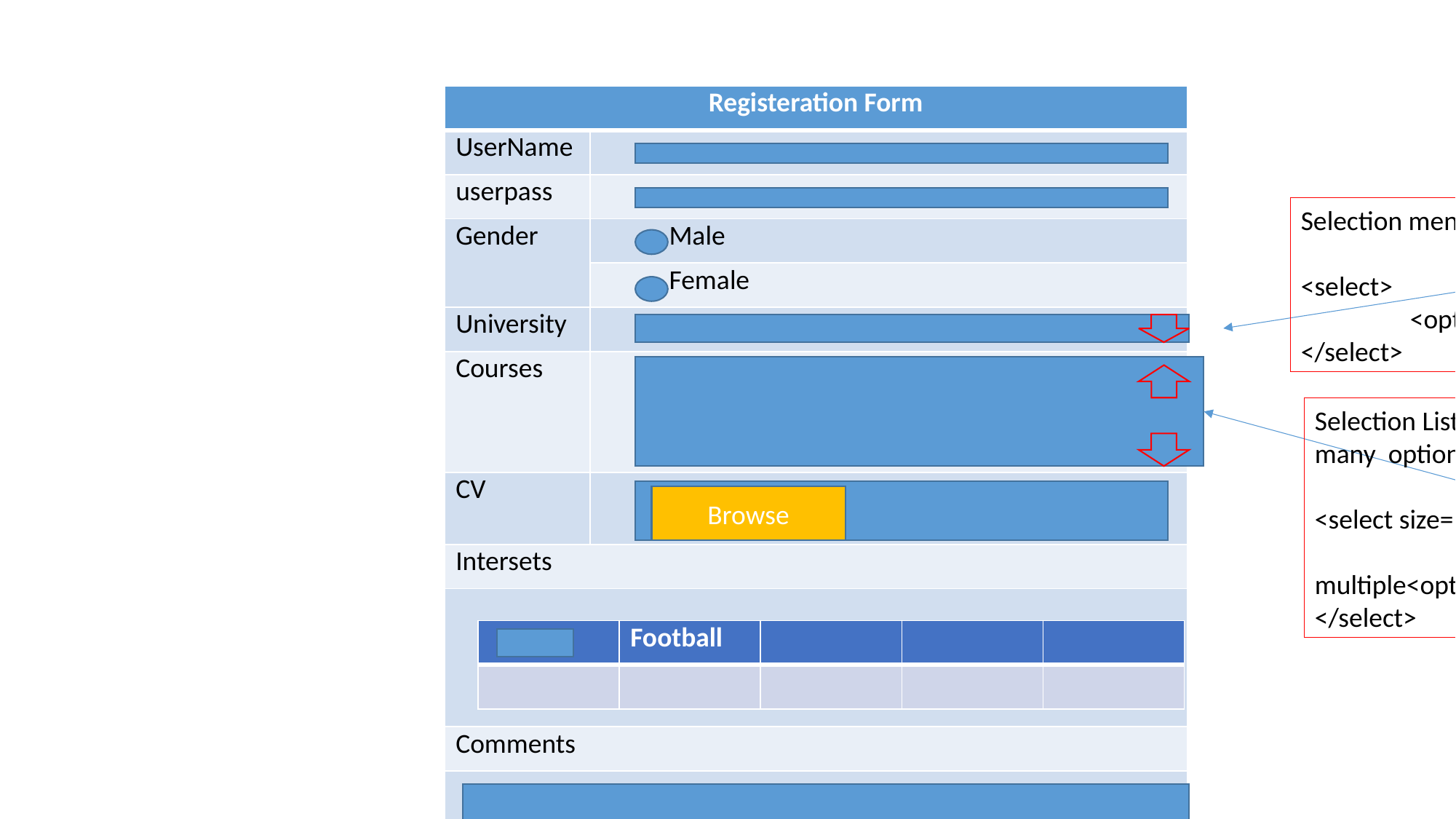

| Registeration Form |  |
| --- | --- |
| UserName |  |
| userpass |  |
| Gender | Male |
|  | Female |
| University |  |
| Courses |  |
| CV |  |
| Intersets |  |
|  |  |
| Comments |  |
|  |  |
|  |  |
|  |  |
|  |  |

Selection menu

<select>
	<option></option>
</select>

Selection List : you can select many  options

<select size=“4”>
	multiple<option></option>
</select>

Browse
|  | Football |  |  |  |
| --- | --- | --- | --- | --- |
|  |  |  |  |  |

Text Area
<textarea cols=“” rows=“”></textarea>
Cancel
OK